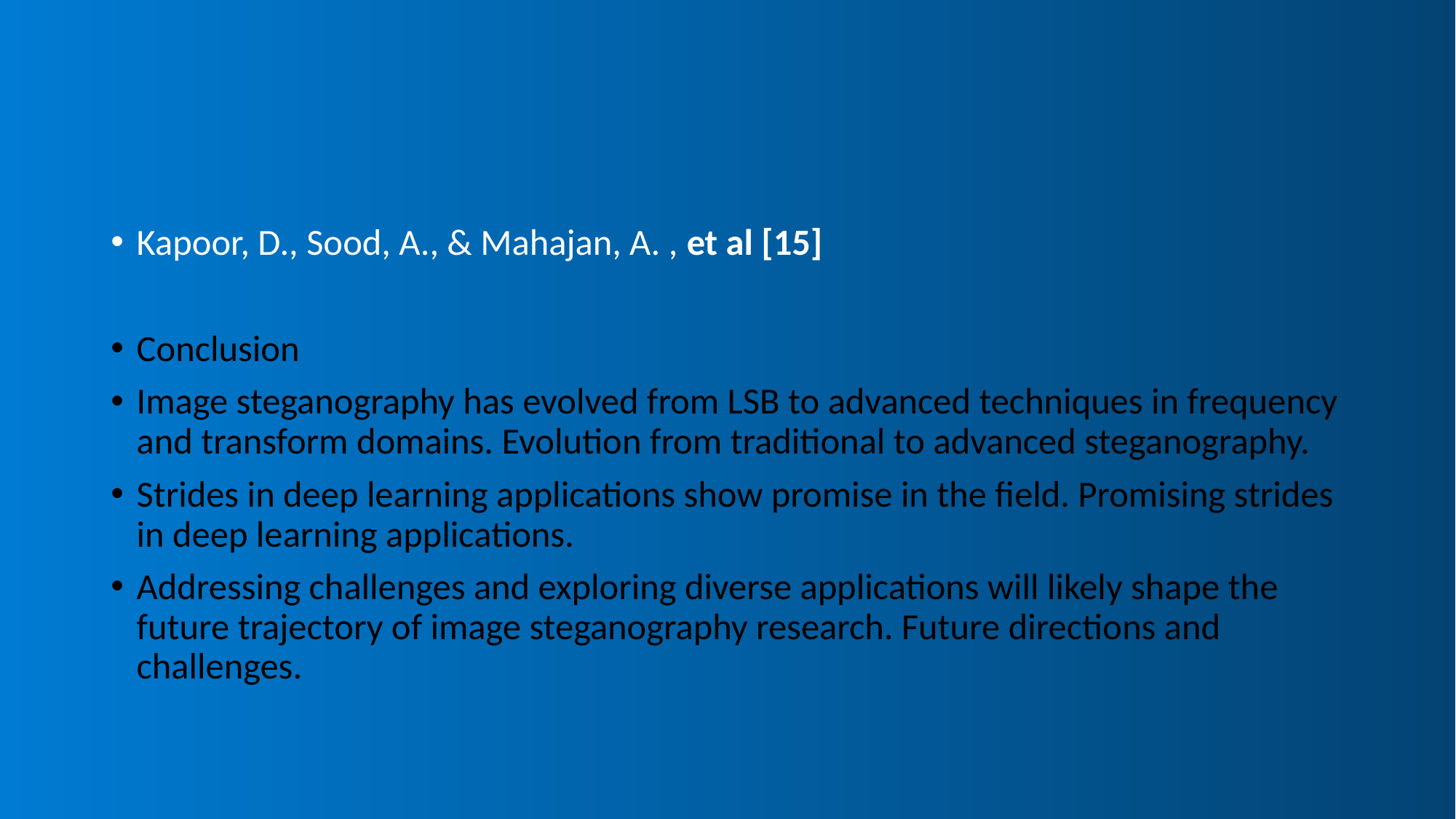

#
Kapoor, D., Sood, A., & Mahajan, A. , et al [15]

Conclusion
Image steganography has evolved from LSB to advanced techniques in frequency and transform domains. Evolution from traditional to advanced steganography.
Strides in deep learning applications show promise in the field. Promising strides in deep learning applications.
Addressing challenges and exploring diverse applications will likely shape the future trajectory of image steganography research. Future directions and challenges.